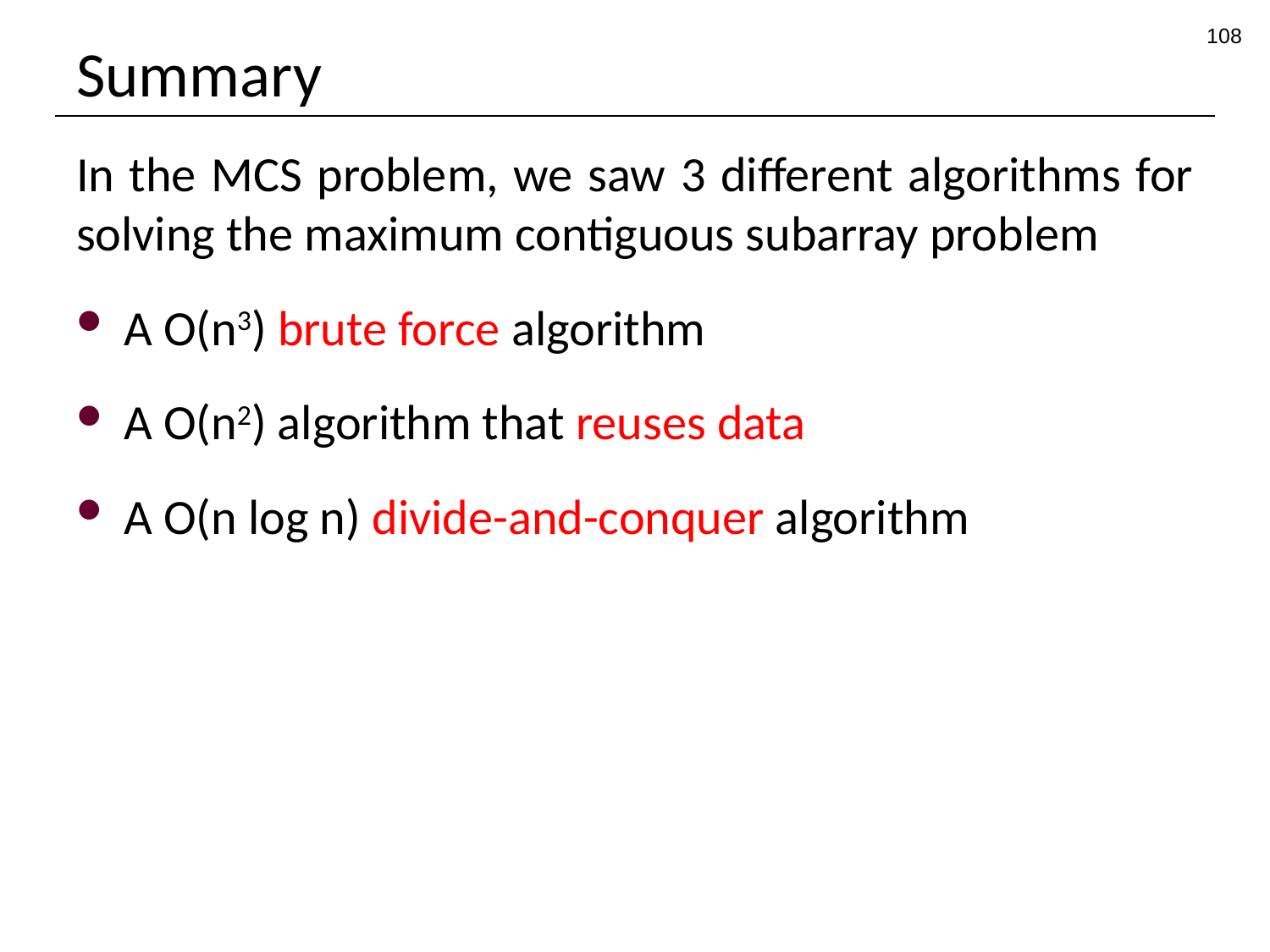

108
# Summary
In the MCS problem, we saw 3 different algorithms for solving the maximum contiguous subarray problem
A O(n3) brute force algorithm
A O(n2) algorithm that reuses data
A O(n log n) divide-and-conquer algorithm